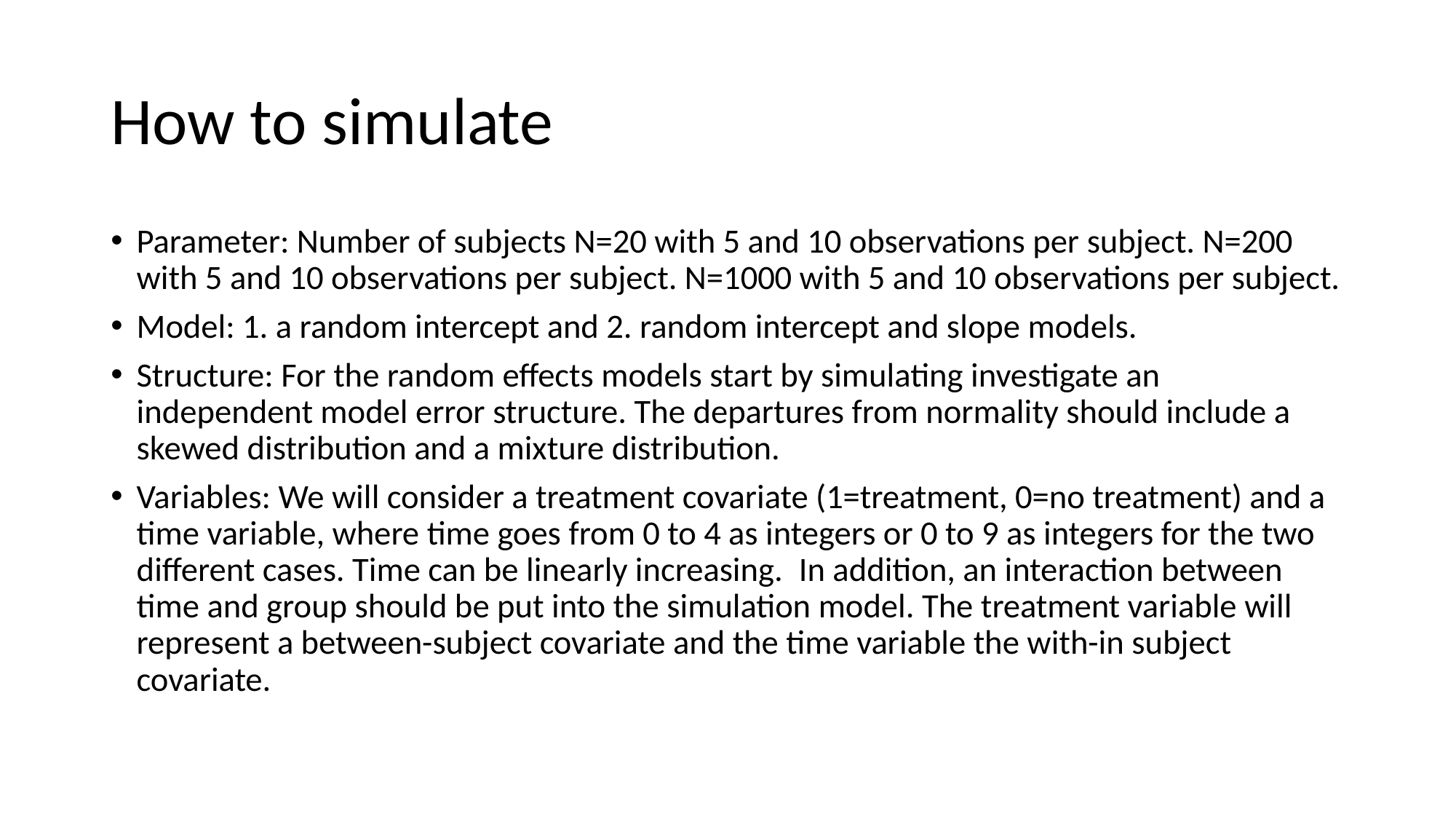

# How to simulate
Parameter: Number of subjects N=20 with 5 and 10 observations per subject. N=200 with 5 and 10 observations per subject. N=1000 with 5 and 10 observations per subject.
Model: 1. a random intercept and 2. random intercept and slope models.
Structure: For the random effects models start by simulating investigate an independent model error structure. The departures from normality should include a skewed distribution and a mixture distribution.
Variables: We will consider a treatment covariate (1=treatment, 0=no treatment) and a time variable, where time goes from 0 to 4 as integers or 0 to 9 as integers for the two different cases. Time can be linearly increasing.  In addition, an interaction between time and group should be put into the simulation model. The treatment variable will represent a between-subject covariate and the time variable the with-in subject covariate.